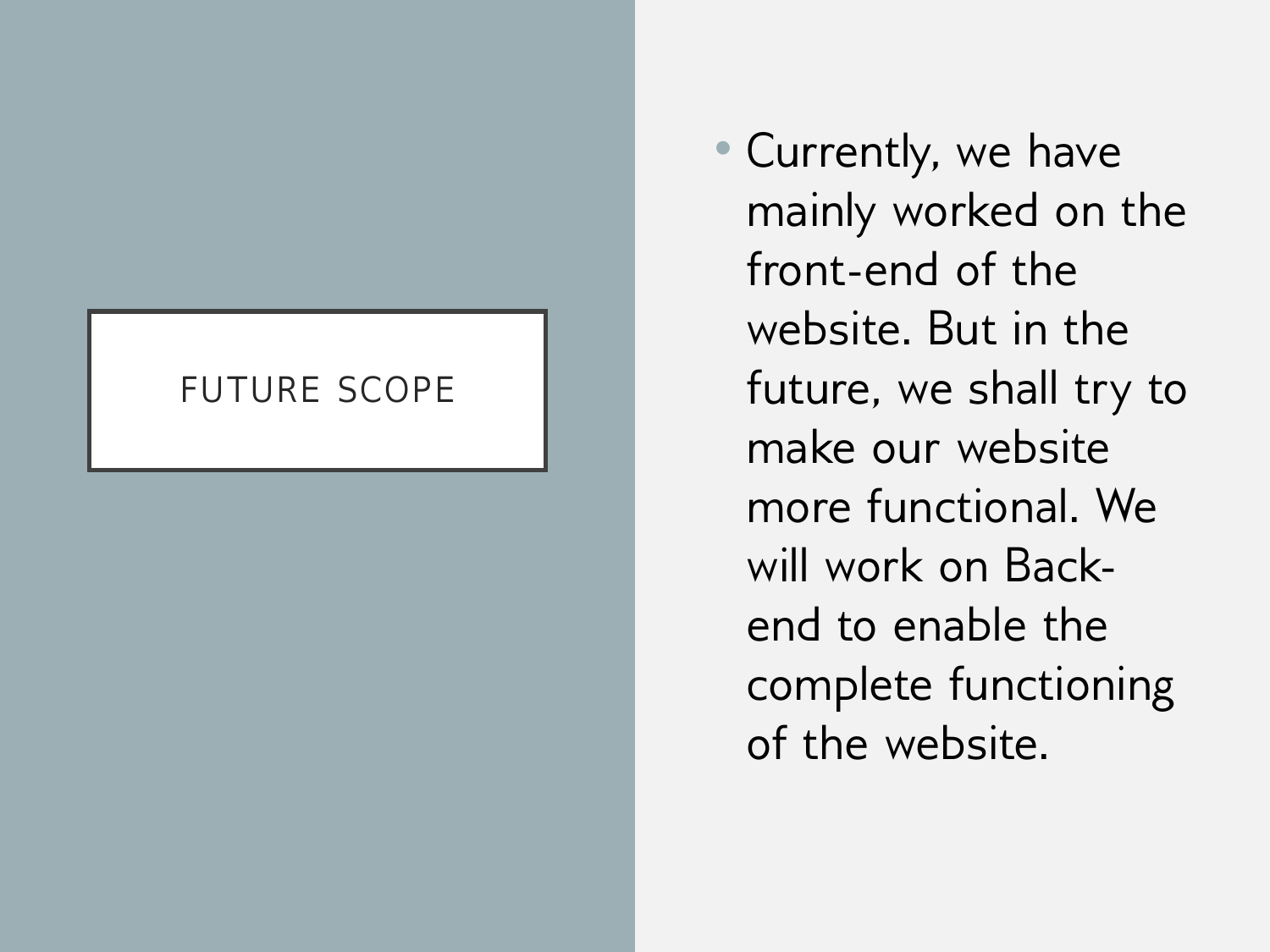

Currently, we have mainly worked on the front-end of the website. But in the future, we shall try to make our website more functional. We will work on Back-end to enable the complete functioning of the website.
# Future scope